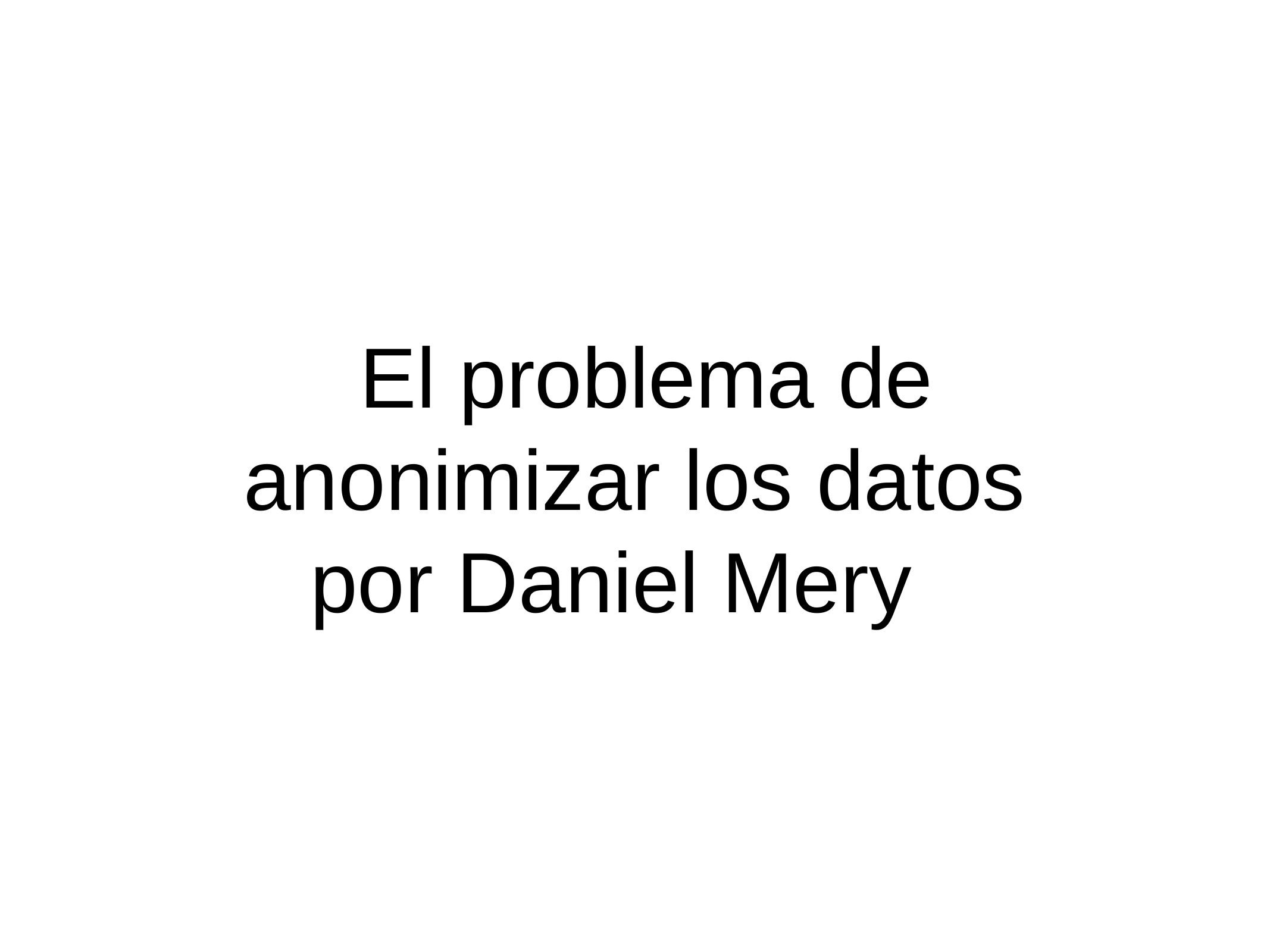

# El problema de anonimizar los datos
por Daniel Mery